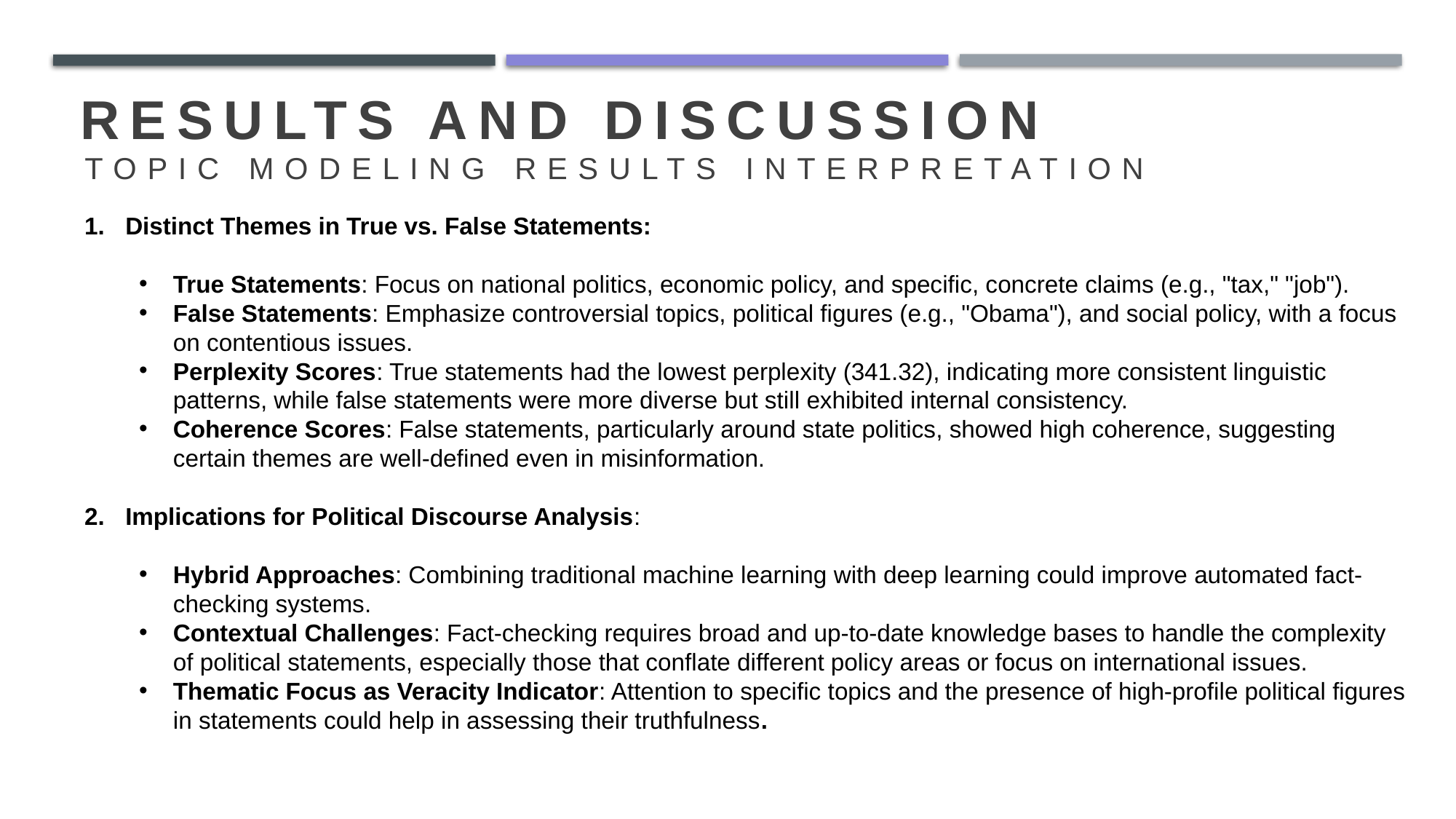

Results and discussion
Topic modeling results interpretation
Distinct Themes in True vs. False Statements:

True Statements: Focus on national politics, economic policy, and specific, concrete claims (e.g., "tax," "job").
False Statements: Emphasize controversial topics, political figures (e.g., "Obama"), and social policy, with a focus on contentious issues.
Perplexity Scores: True statements had the lowest perplexity (341.32), indicating more consistent linguistic patterns, while false statements were more diverse but still exhibited internal consistency.
Coherence Scores: False statements, particularly around state politics, showed high coherence, suggesting certain themes are well-defined even in misinformation.

Implications for Political Discourse Analysis:

Hybrid Approaches: Combining traditional machine learning with deep learning could improve automated fact-checking systems.
Contextual Challenges: Fact-checking requires broad and up-to-date knowledge bases to handle the complexity of political statements, especially those that conflate different policy areas or focus on international issues.
Thematic Focus as Veracity Indicator: Attention to specific topics and the presence of high-profile political figures in statements could help in assessing their truthfulness.